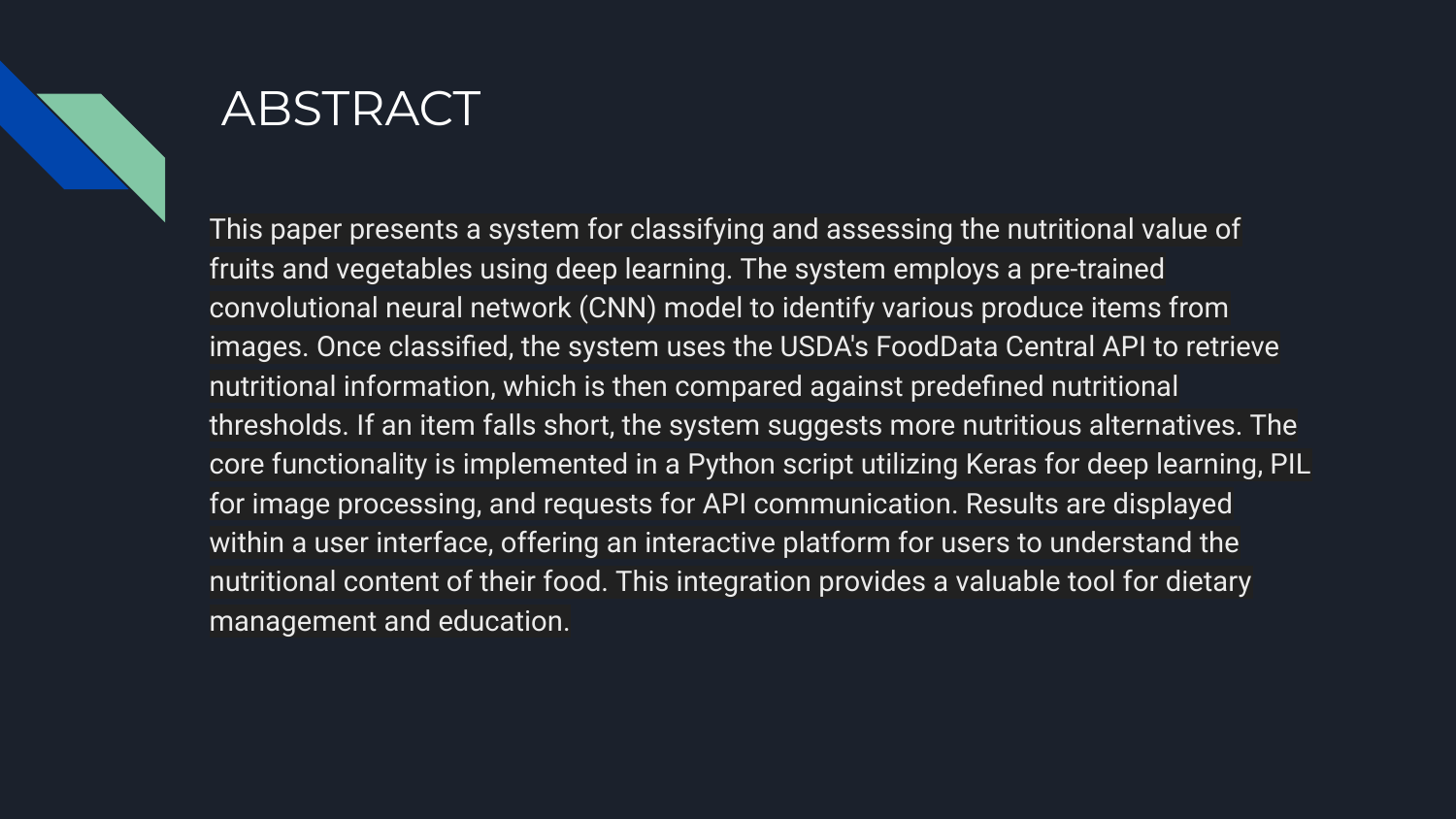

# ABSTRACT
This paper presents a system for classifying and assessing the nutritional value of fruits and vegetables using deep learning. The system employs a pre-trained convolutional neural network (CNN) model to identify various produce items from images. Once classified, the system uses the USDA's FoodData Central API to retrieve nutritional information, which is then compared against predefined nutritional thresholds. If an item falls short, the system suggests more nutritious alternatives. The core functionality is implemented in a Python script utilizing Keras for deep learning, PIL for image processing, and requests for API communication. Results are displayed within a user interface, offering an interactive platform for users to understand the nutritional content of their food. This integration provides a valuable tool for dietary management and education.